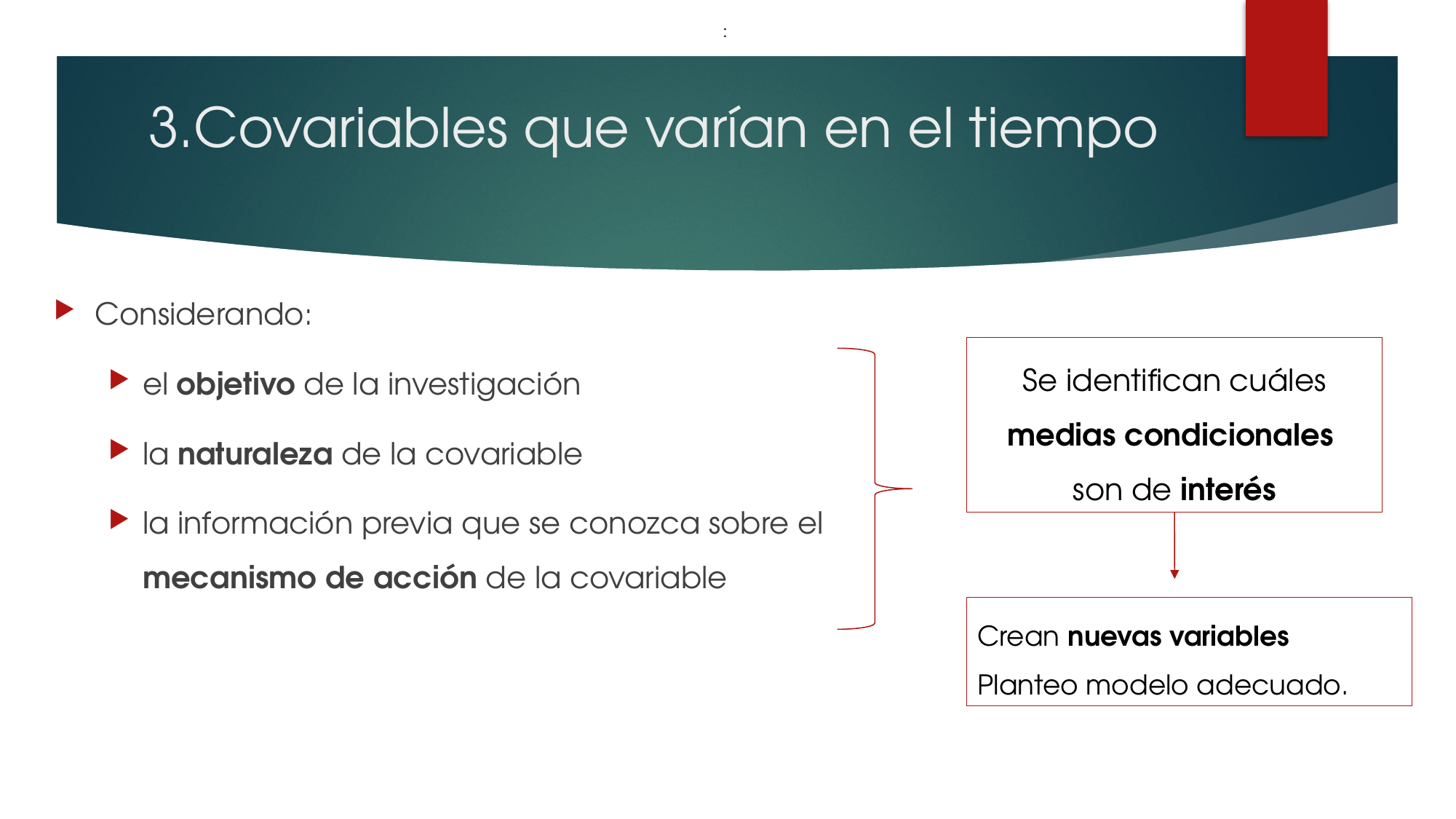

:
# 3.Covariables que varían en el tiempo
Considerando:
el objetivo de la investigación
la naturaleza de la covariable
la información previa que se conozca sobre el mecanismo de acción de la covariable
Se identifican cuáles medias condicionales
son de interés

Crean nuevas variables
Planteo modelo adecuado.